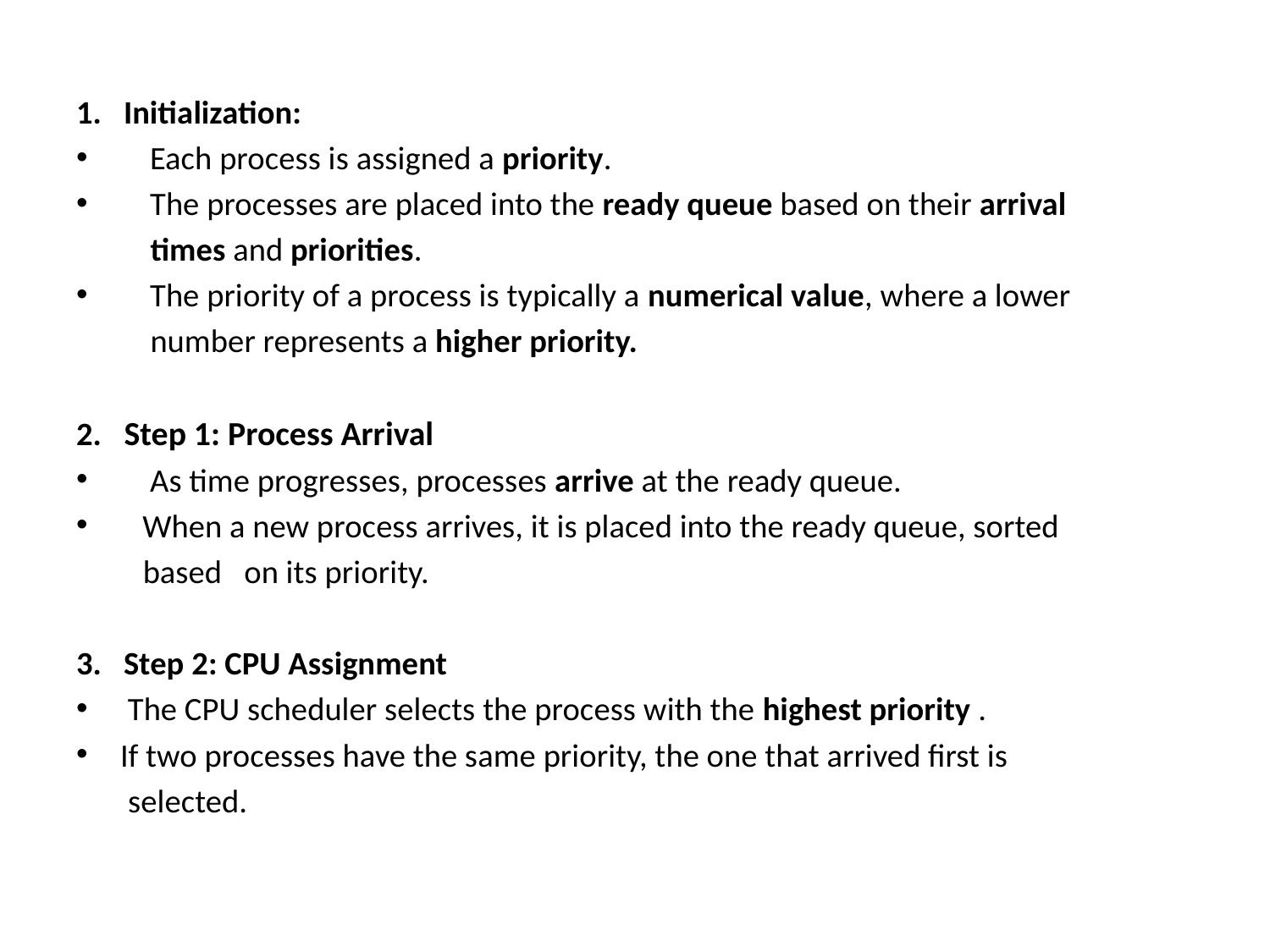

1.   Initialization:
    Each process is assigned a priority.
    The processes are placed into the ready queue based on their arrival
          times and priorities.
    The priority of a process is typically a numerical value, where a lower
          number represents a higher priority.

2.   Step 1: Process Arrival
    As time progresses, processes arrive at the ready queue.
   When a new process arrives, it is placed into the ready queue, sorted
         based   on its priority.

3.   Step 2: CPU Assignment
 The CPU scheduler selects the process with the highest priority .
If two processes have the same priority, the one that arrived first is
       selected.